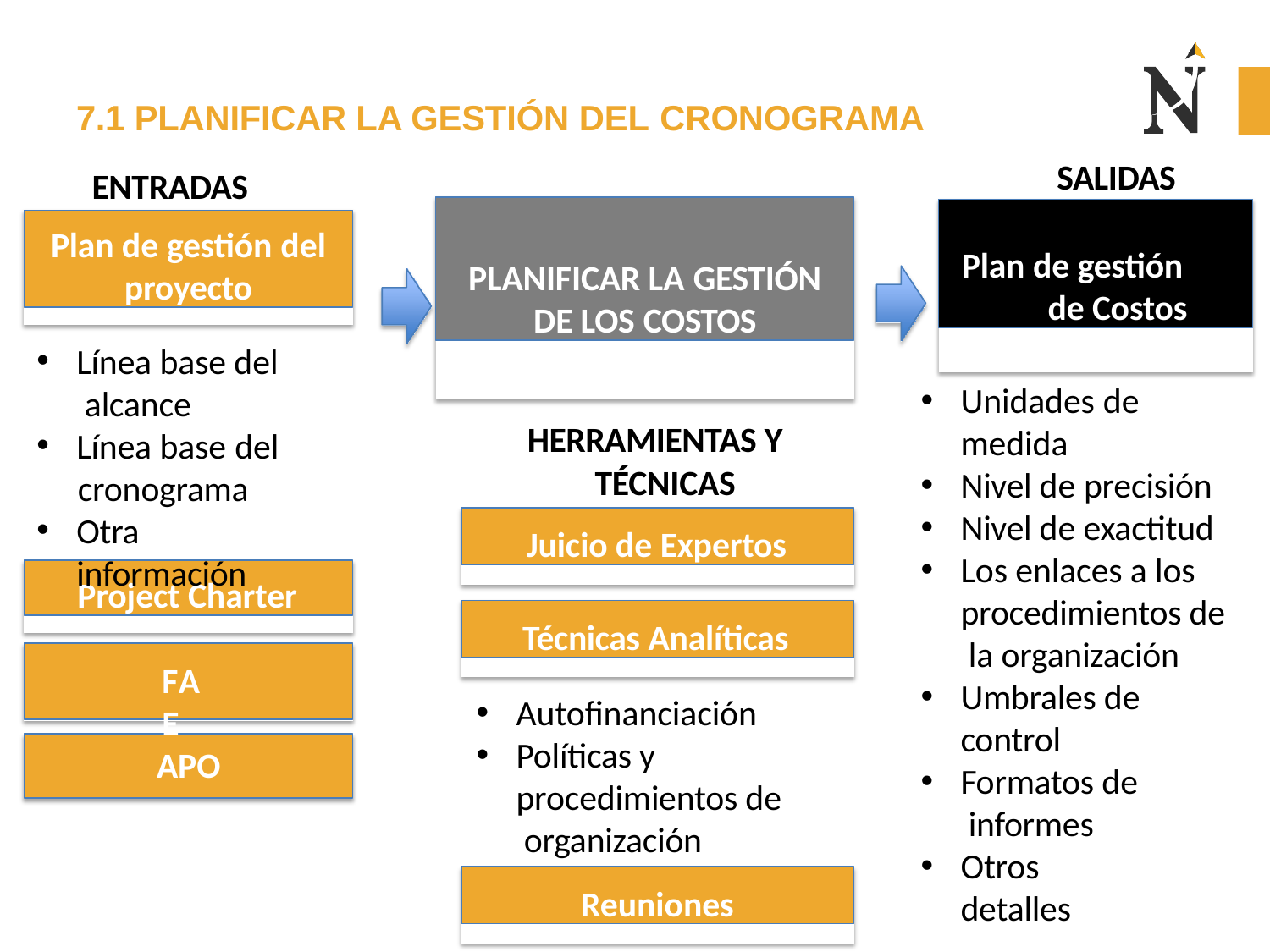

7.1 PLANIFICAR LA GESTIÓN DEL CRONOGRAMA
SALIDAS
ENTRADAS

PLANIFICAR LA GESTIÓN
DE LOS COSTOS

Plan de gestión  de Costos

Plan de gestión del
proyecto

Línea base del  alcance
Línea base del
cronograma
Otra información
Unidades de
medida
Nivel de precisión
Nivel de exactitud
Los enlaces a los  procedimientos de  la organización
Umbrales de control
Formatos de  informes
Otros detalles
HERRAMIENTAS Y  TÉCNICAS

Juicio de Expertos

Project Charter

Técnicas Analíticas

FAE
Autofinanciación
Políticas y  procedimientos de  organización

APO

Reuniones